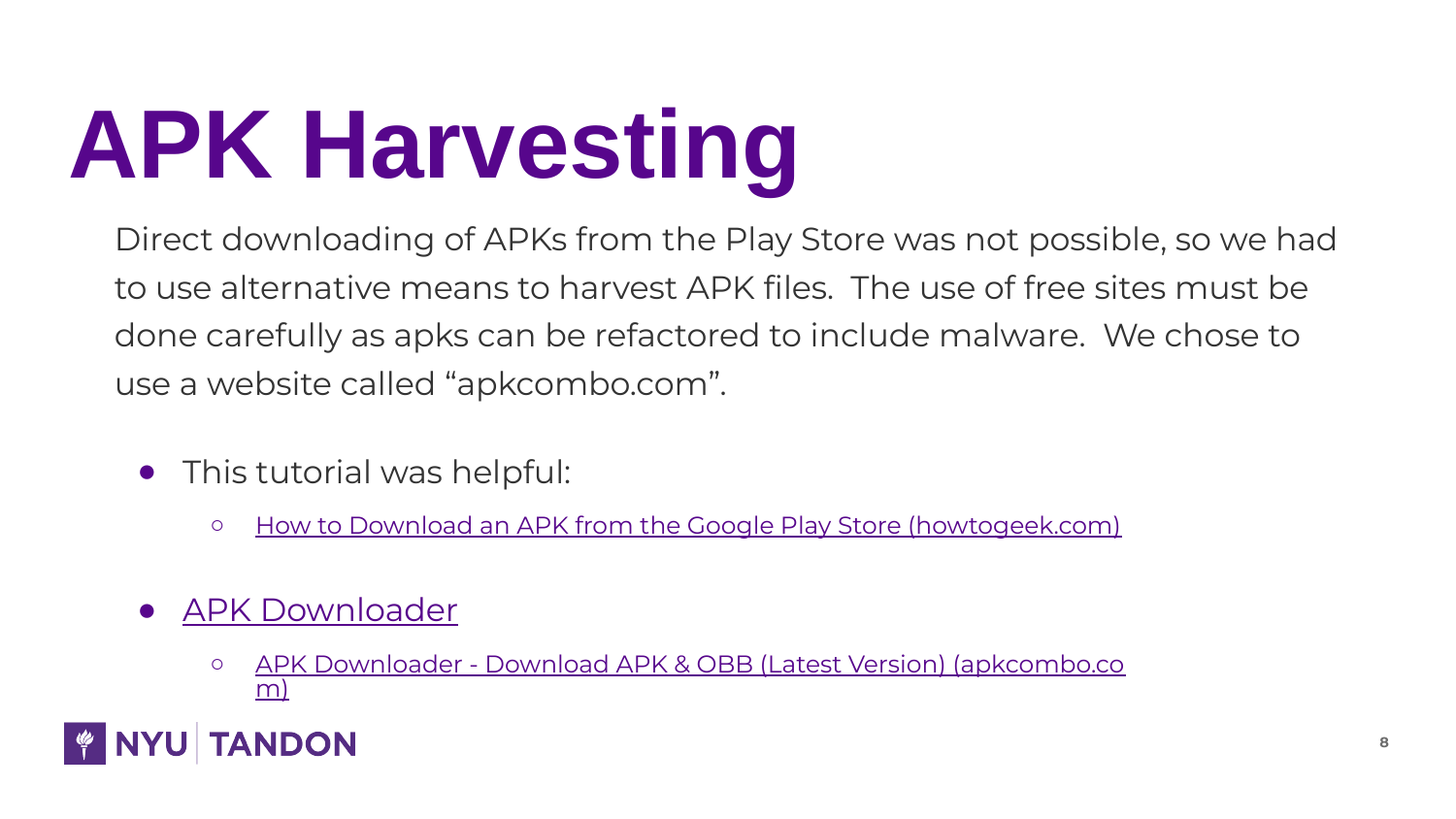

# APK Harvesting
Direct downloading of APKs from the Play Store was not possible, so we had to use alternative means to harvest APK files.  The use of free sites must be done carefully as apks can be refactored to include malware.  We chose to use a website called “apkcombo.com”.

This tutorial was helpful:
How to Download an APK from the Google Play Store (howtogeek.com)

APK Downloader
APK Downloader - Download APK & OBB (Latest Version) (apkcombo.com)